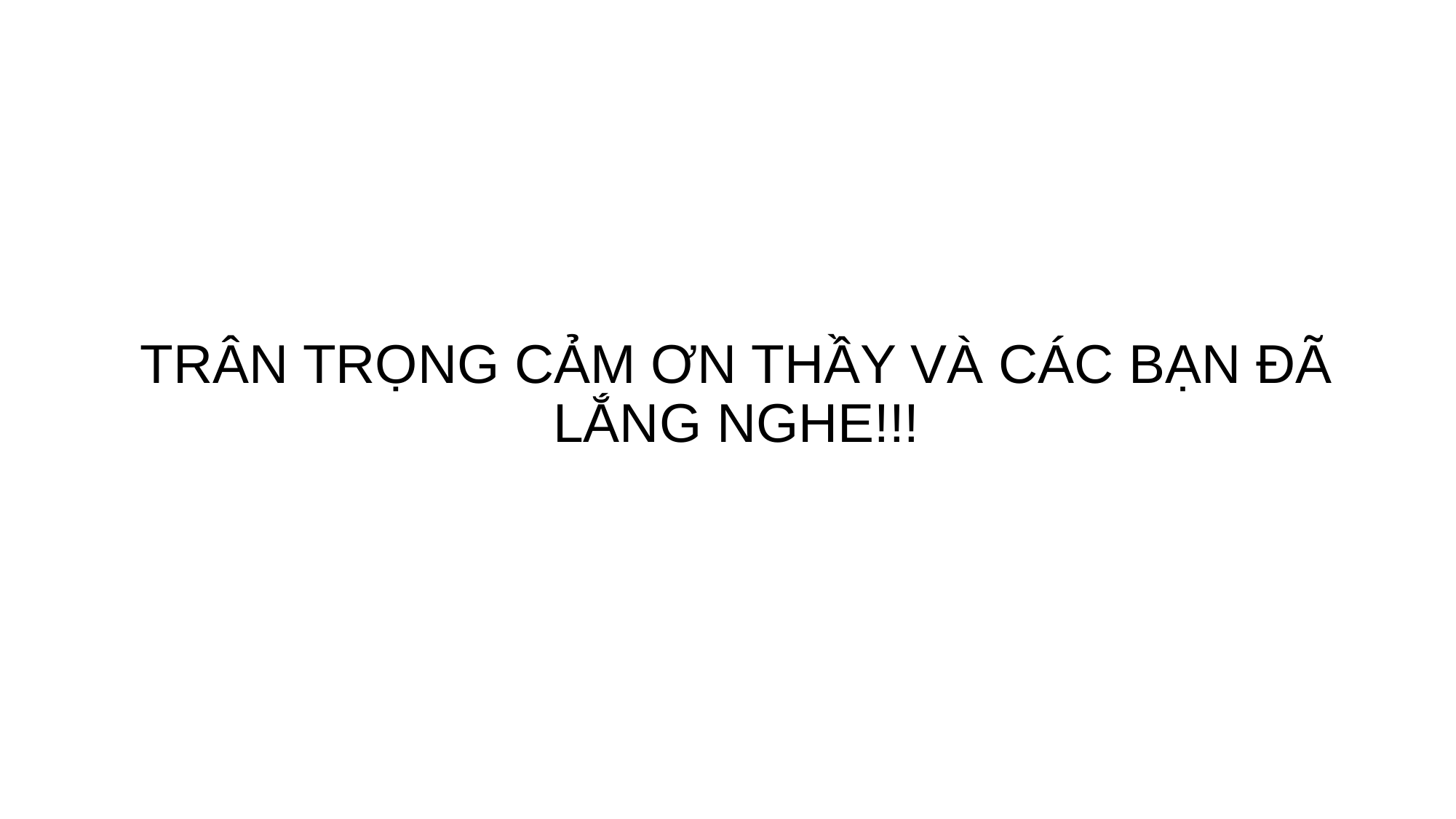

TRÂN TRỌNG CẢM ƠN THẦY VÀ CÁC BẠN ĐÃ LẮNG NGHE!!!